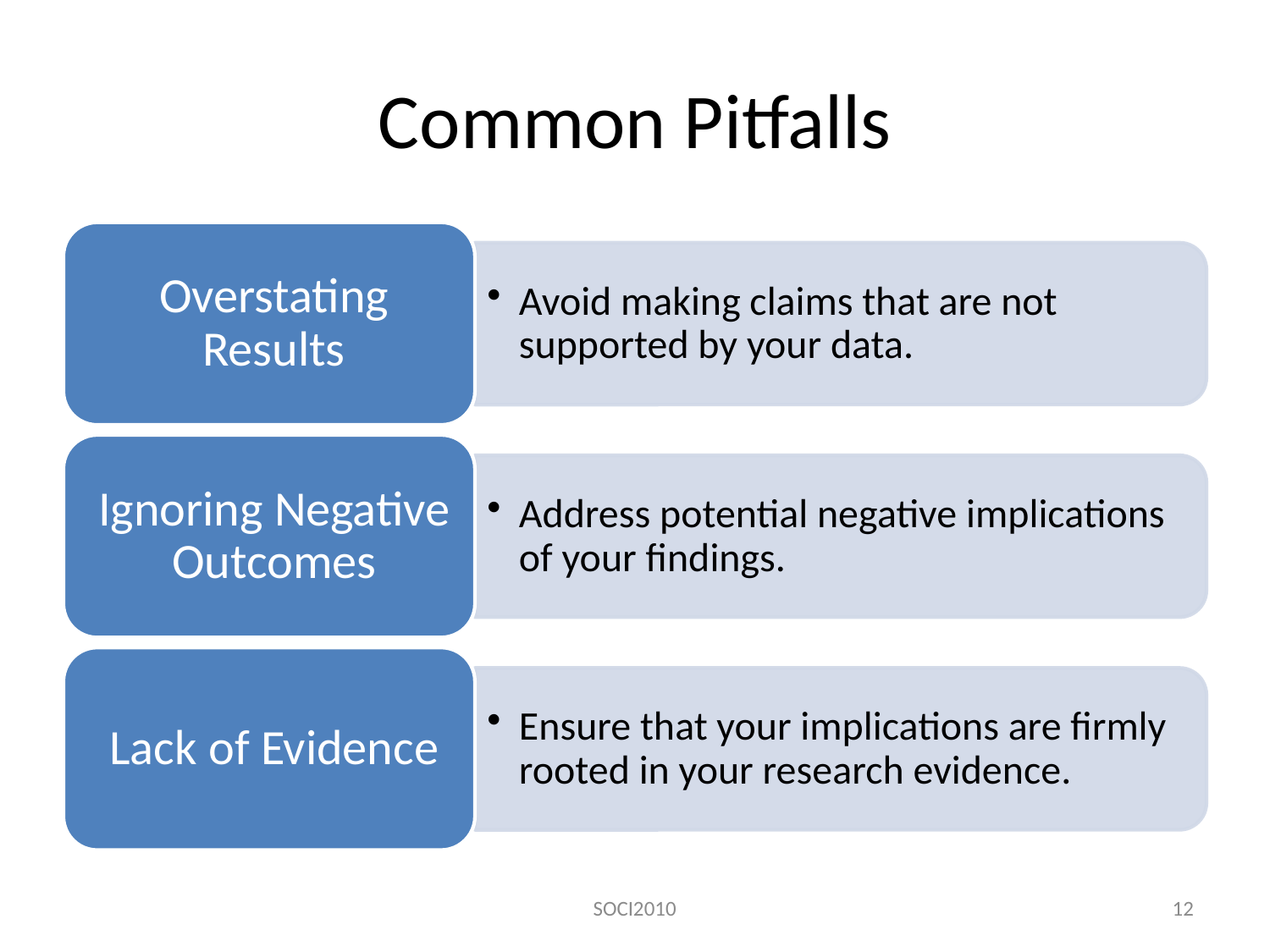

# Common Pitfalls
Avoid making claims that are not supported by your data.
Overstating Results
Address potential negative implications of your findings.
Ignoring Negative Outcomes
Ensure that your implications are firmly rooted in your research evidence.
Lack of Evidence
SOCI2010
12